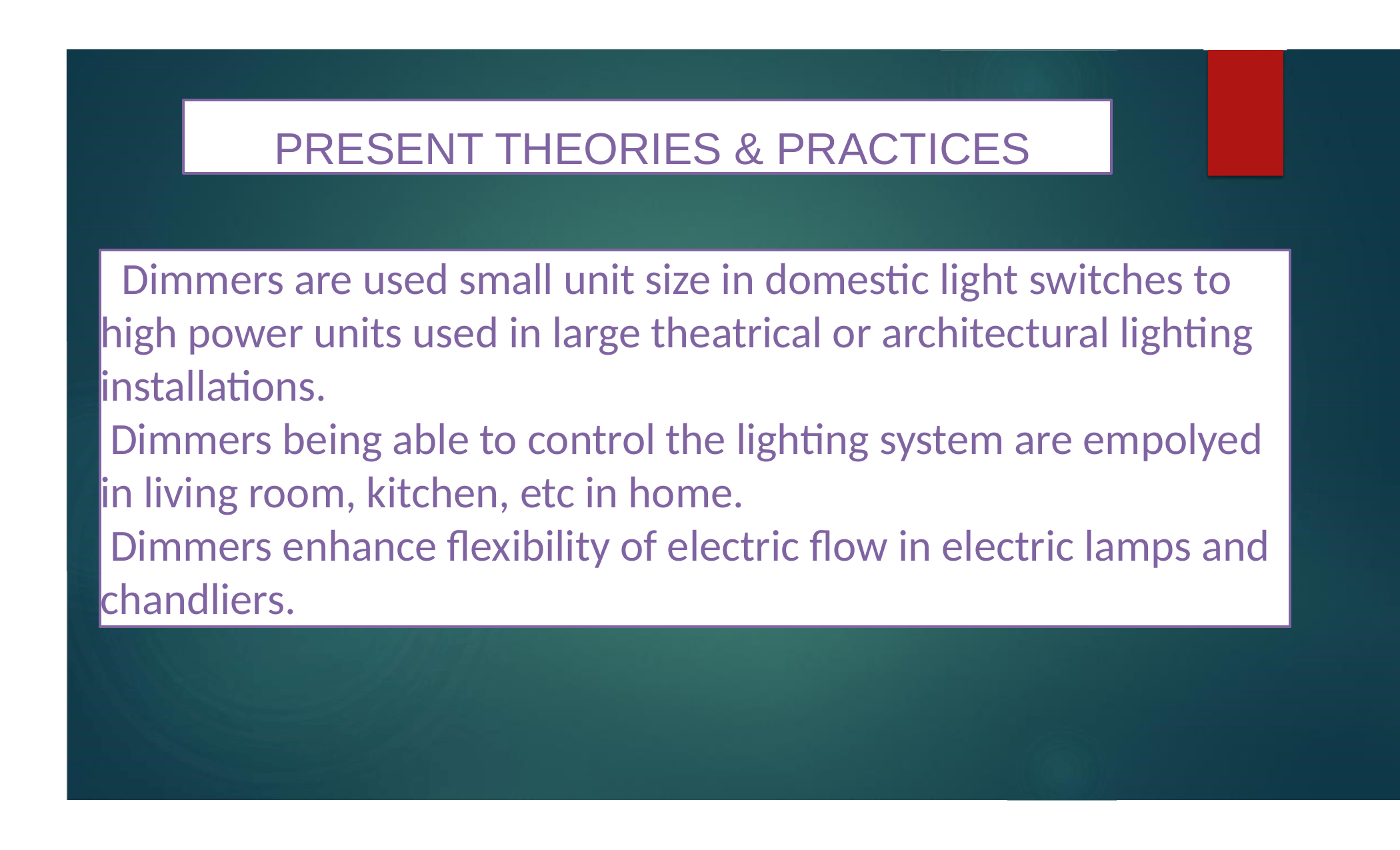

PRESENT THEORIES & PRACTICES
# Dimmers are used small unit size in domestic light switches to high power units used in large theatrical or architectural lighting installations. Dimmers being able to control the lighting system are empolyed in living room, kitchen, etc in home. Dimmers enhance flexibility of electric flow in electric lamps and chandliers.